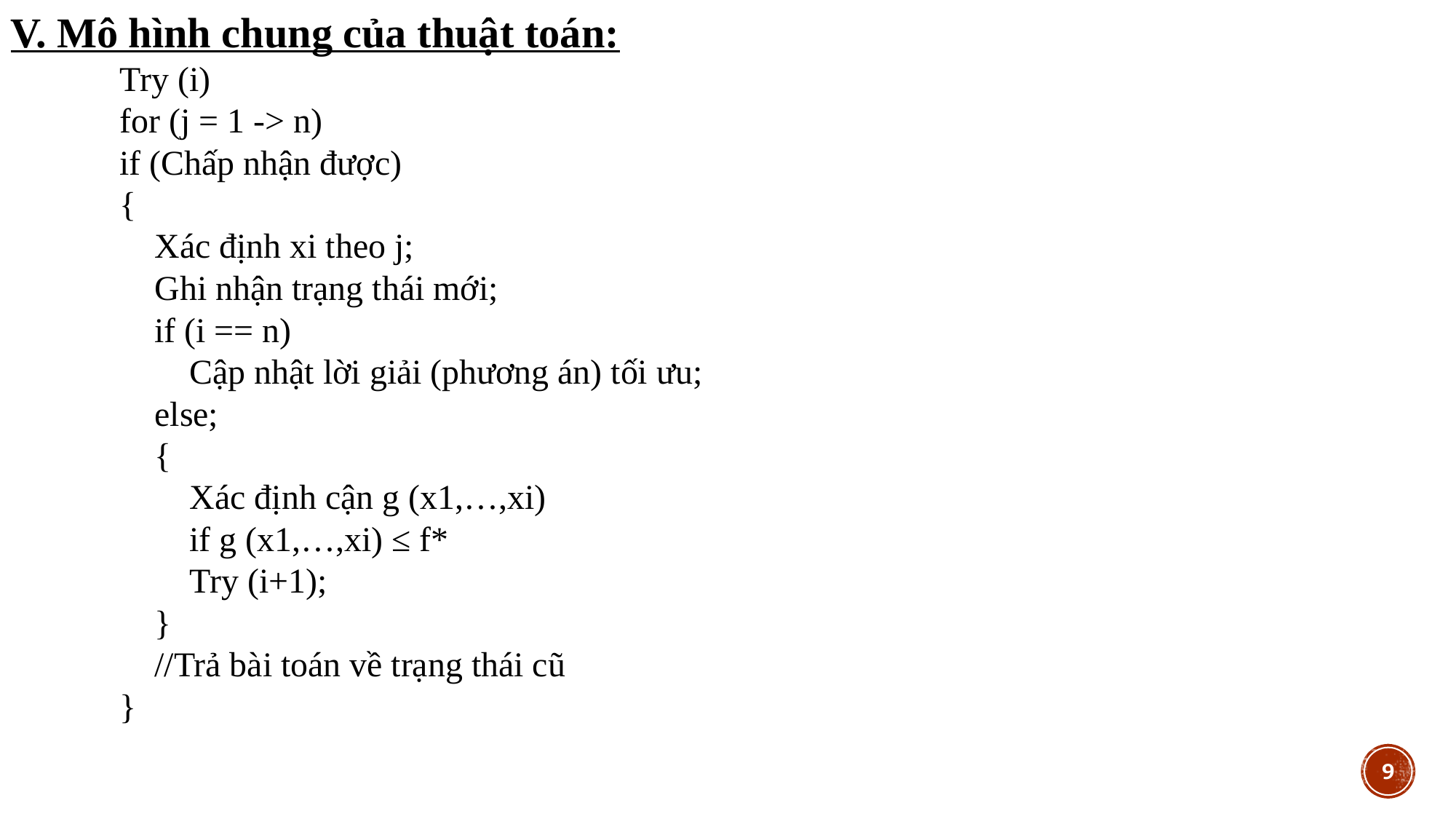

V. Mô hình chung của thuật toán:
	Try (i)
	for (j = 1 -> n)
	if (Chấp nhận được)
	{
	    Xác định xi theo j;
	    Ghi nhận trạng thái mới;
	    if (i == n)
	        Cập nhật lời giải (phương án) tối ưu;
	    else;
	    {
	        Xác định cận g (x1,…,xi)
	        if g (x1,…,xi) ≤ f*
	        Try (i+1);
	    }
	    //Trả bài toán về trạng thái cũ
	}
9